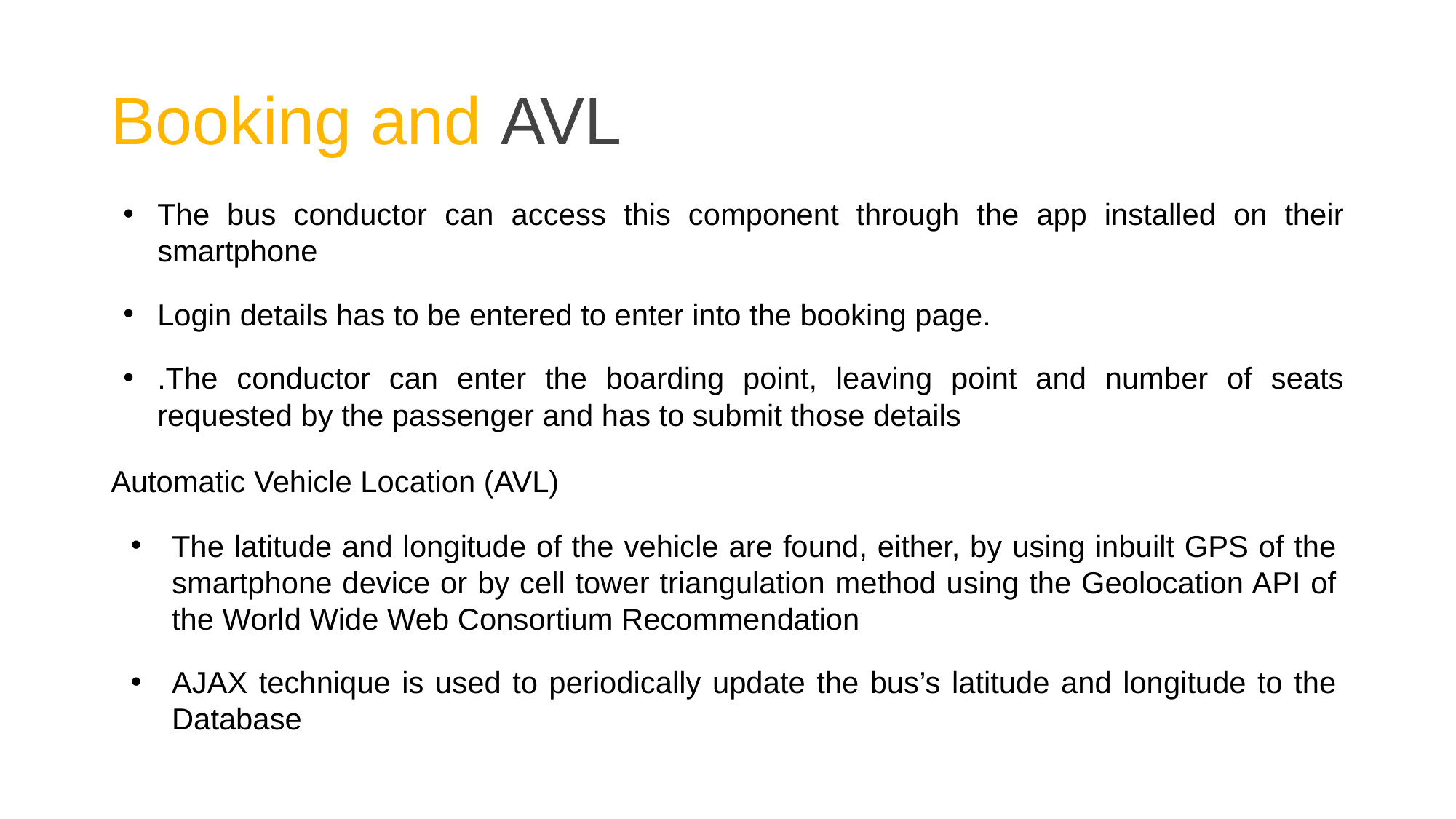

# Booking and AVL
The bus conductor can access this component through the app installed on their smartphone
Login details has to be entered to enter into the booking page.
.The conductor can enter the boarding point, leaving point and number of seats requested by the passenger and has to submit those details
Automatic Vehicle Location (AVL)
The latitude and longitude of the vehicle are found, either, by using inbuilt GPS of the smartphone device or by cell tower triangulation method using the Geolocation API of the World Wide Web Consortium Recommendation
AJAX technique is used to periodically update the bus’s latitude and longitude to the Database